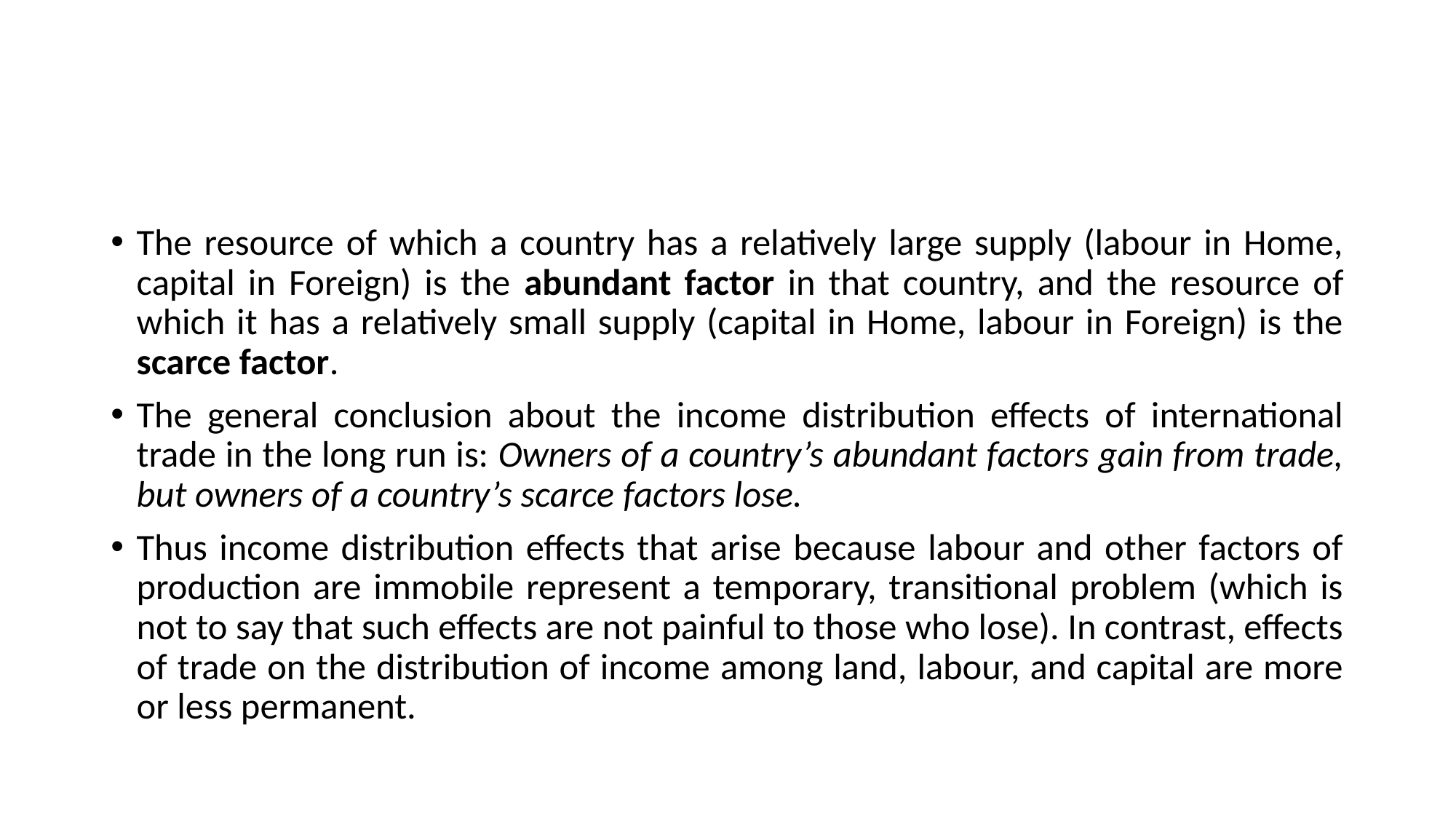

#
The resource of which a country has a relatively large supply (labour in Home, capital in Foreign) is the abundant factor in that country, and the resource of which it has a relatively small supply (capital in Home, labour in Foreign) is the scarce factor.
The general conclusion about the income distribution effects of international trade in the long run is: Owners of a country’s abundant factors gain from trade, but owners of a country’s scarce factors lose.
Thus income distribution effects that arise because labour and other factors of production are immobile represent a temporary, transitional problem (which is not to say that such effects are not painful to those who lose). In contrast, effects of trade on the distribution of income among land, labour, and capital are more or less permanent.